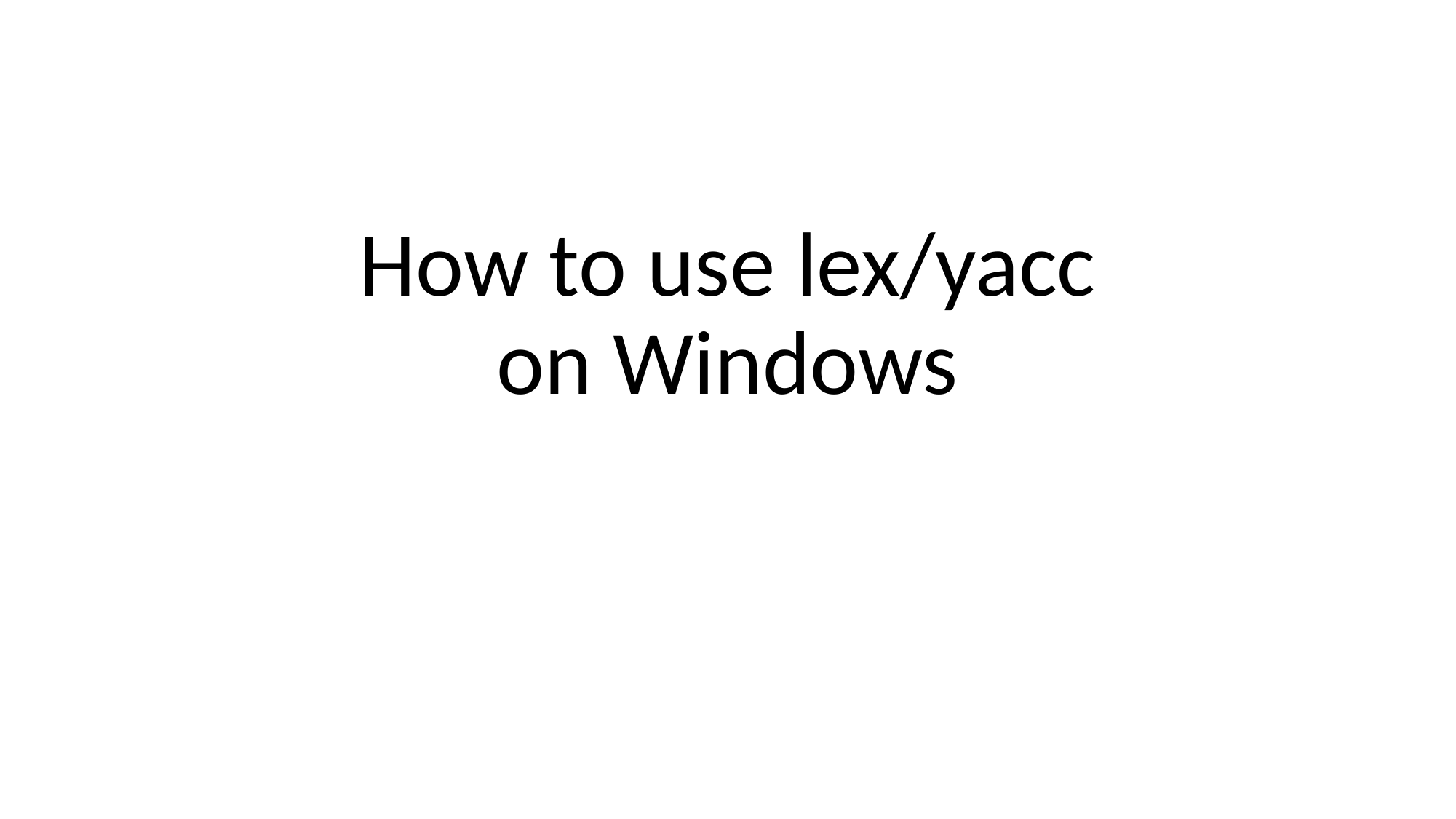

# How to use lex/yacc on Windows